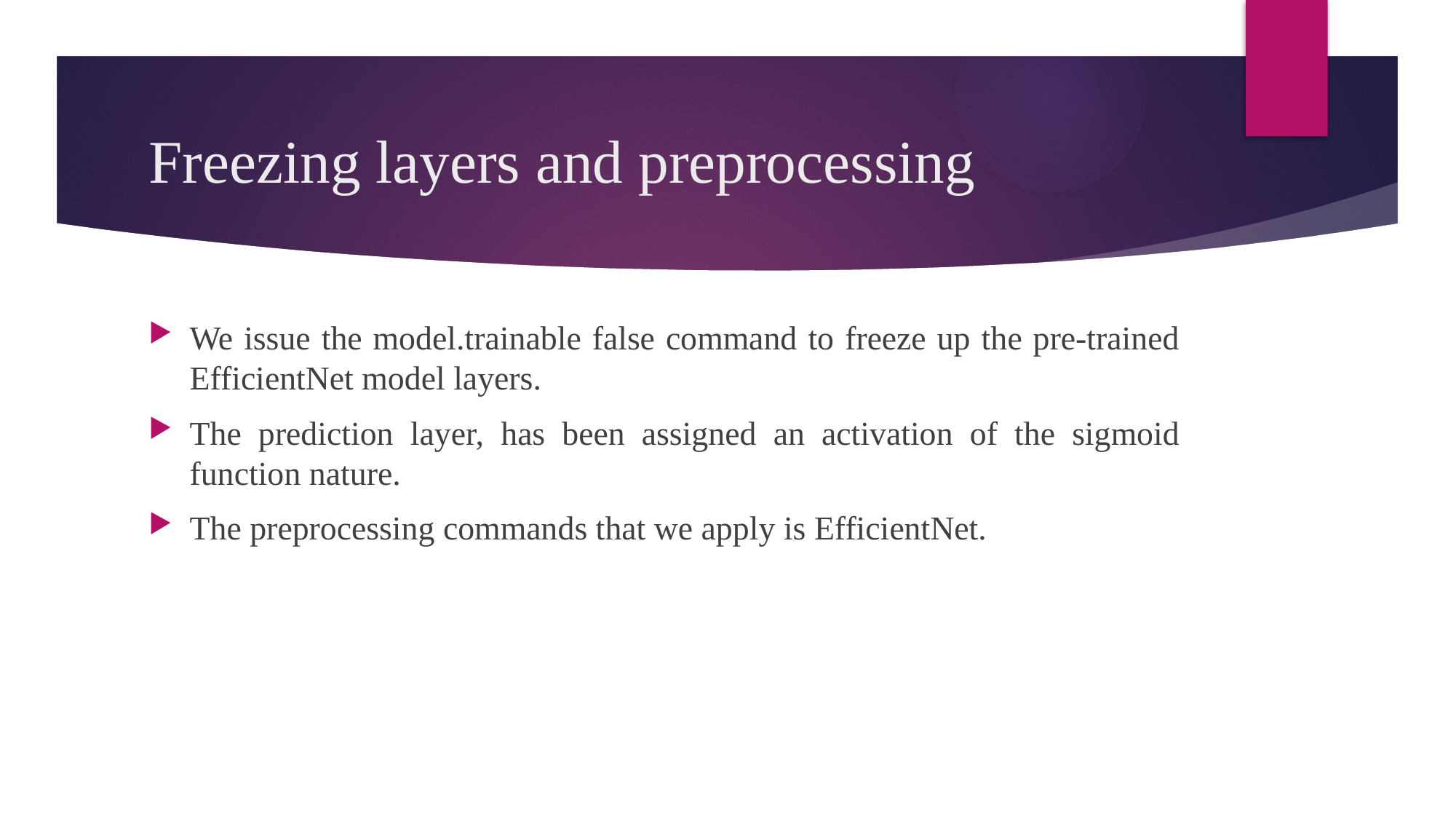

# Freezing layers and preprocessing
We issue the model.trainable false command to freeze up the pre-trained EfficientNet model layers.
The prediction layer, has been assigned an activation of the sigmoid function nature.
The preprocessing commands that we apply is EfficientNet.